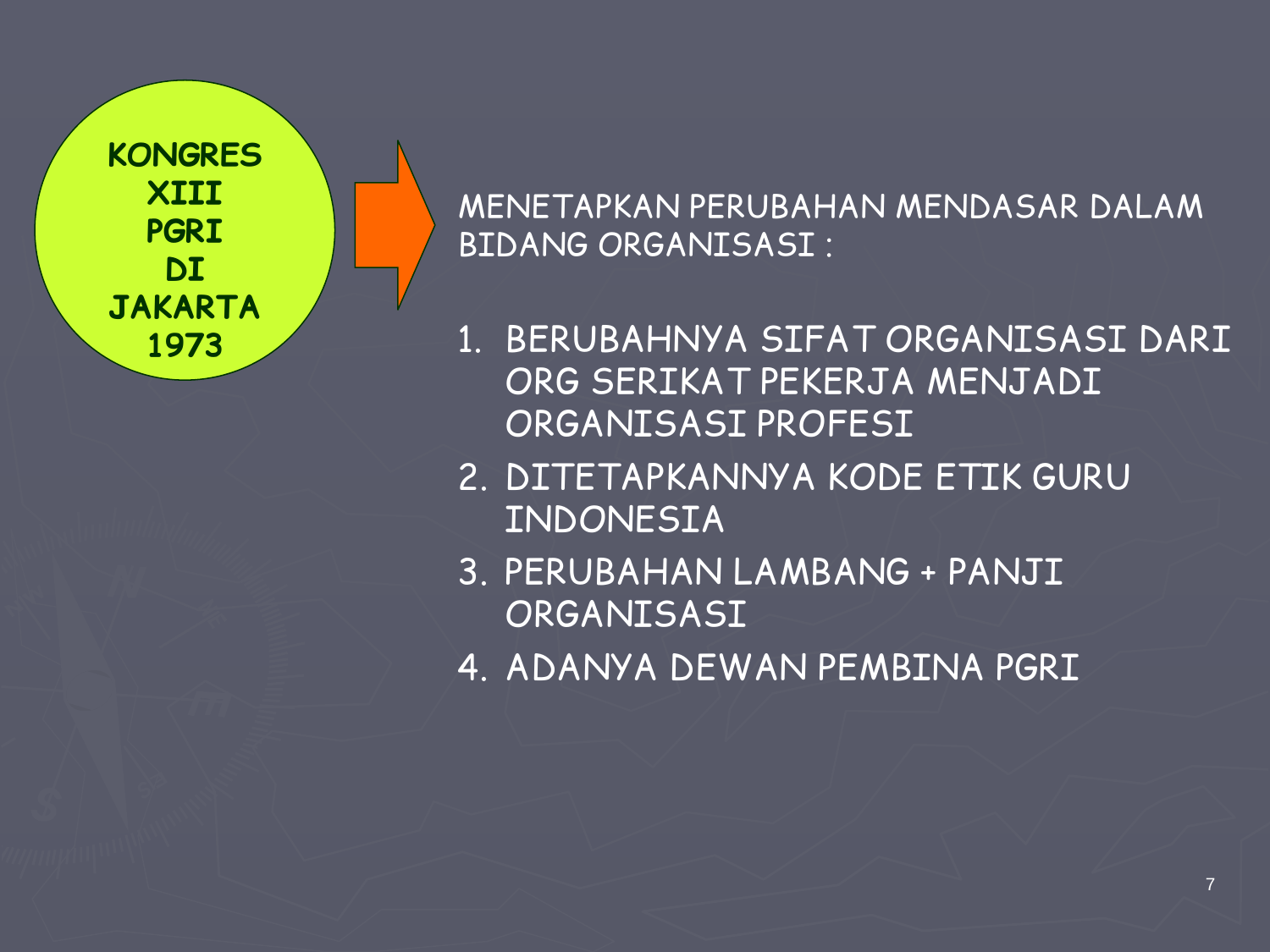

KONGRES XIII
PGRI
DI JAKARTA
1973

MENETAPKAN PERUBAHAN MENDASAR DALAM BIDANG ORGANISASI :
BERUBAHNYA SIFAT ORGANISASI DARI ORG SERIKAT PEKERJA MENJADI ORGANISASI PROFESI
DITETAPKANNYA KODE ETIK GURU INDONESIA
PERUBAHAN LAMBANG + PANJI ORGANISASI
ADANYA DEWAN PEMBINA PGRI
7